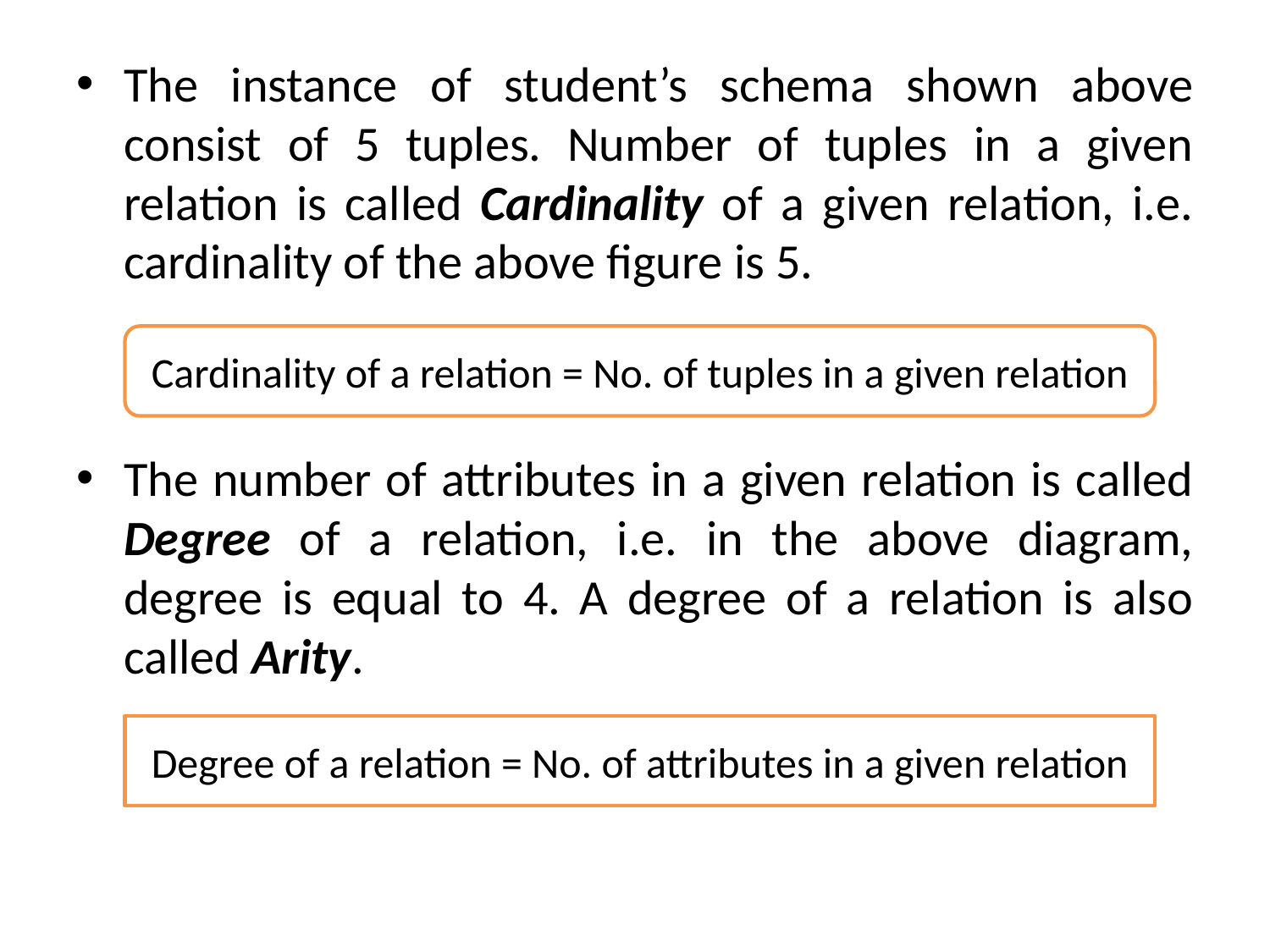

The instance of student’s schema shown above consist of 5 tuples. Number of tuples in a given relation is called Cardinality of a given relation, i.e. cardinality of the above figure is 5.

The number of attributes in a given relation is called Degree of a relation, i.e. in the above diagram, degree is equal to 4. A degree of a relation is also called Arity.

Cardinality of a relation = No. of tuples in a given relation
Degree of a relation = No. of attributes in a given relation